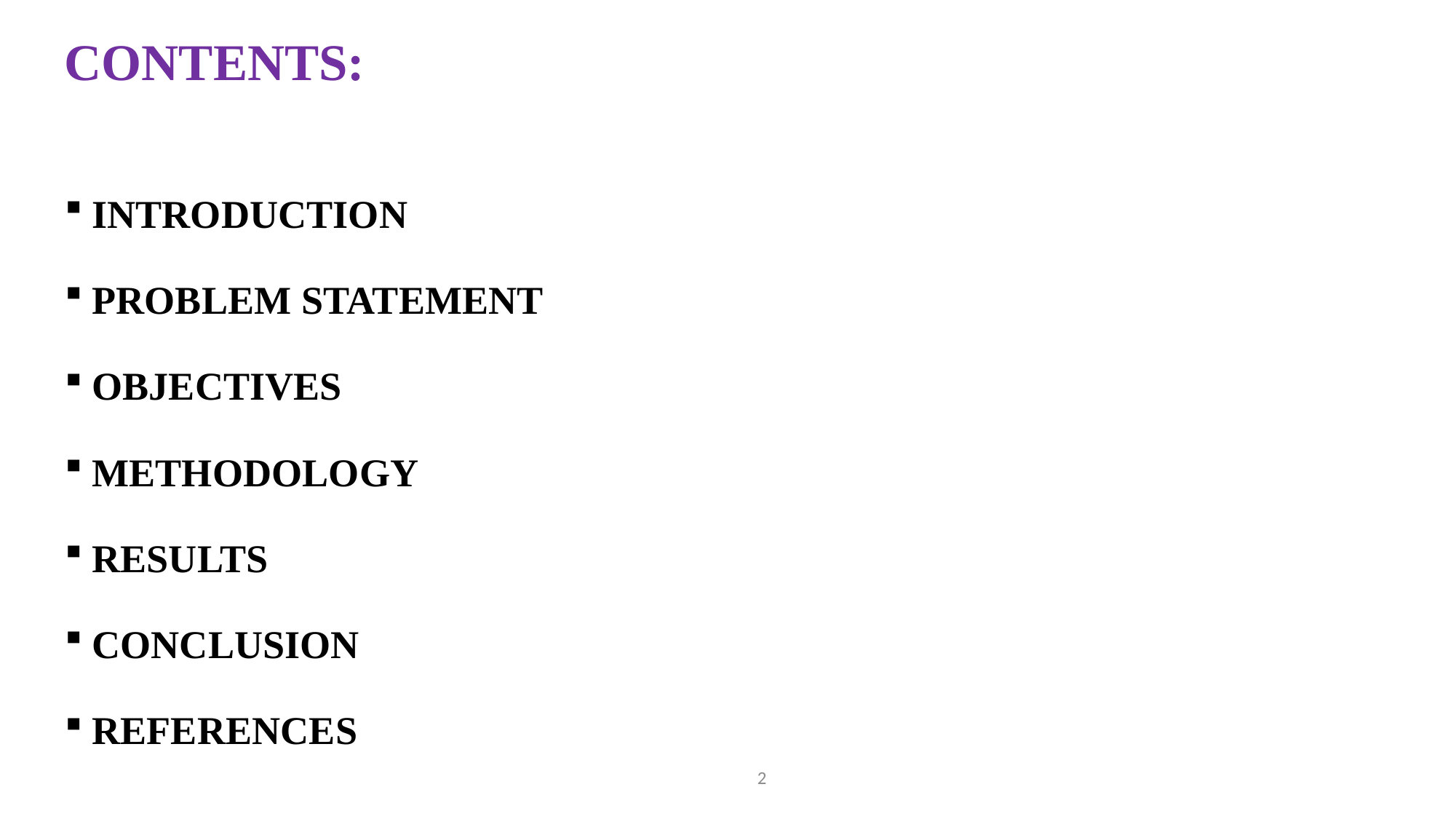

# CONTENTS:
INTRODUCTION
PROBLEM STATEMENT
OBJECTIVES
METHODOLOGY
RESULTS
CONCLUSION
REFERENCES
2